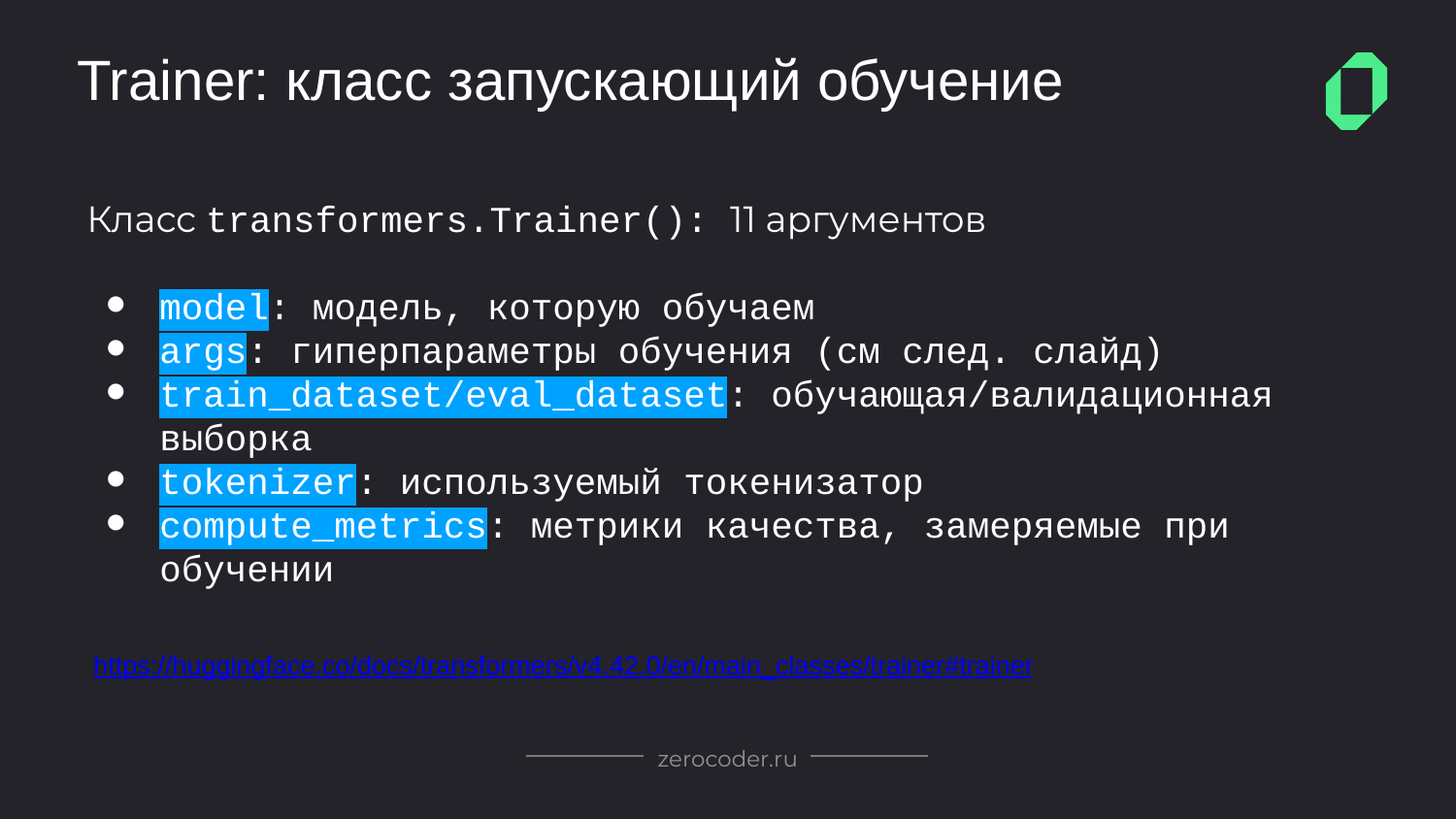

Trainer: класс запускающий обучение
Класс transformers.Trainer(): 11 аргументов

model: модель, которую обучаем
args: гиперпараметры обучения (см след. слайд)
train_dataset/eval_dataset: обучающая/валидационная выборка
tokenizer: используемый токенизатор
compute_metrics: метрики качества, замеряемые при обучении
https://huggingface.co/docs/transformers/v4.42.0/en/main_classes/trainer#trainer